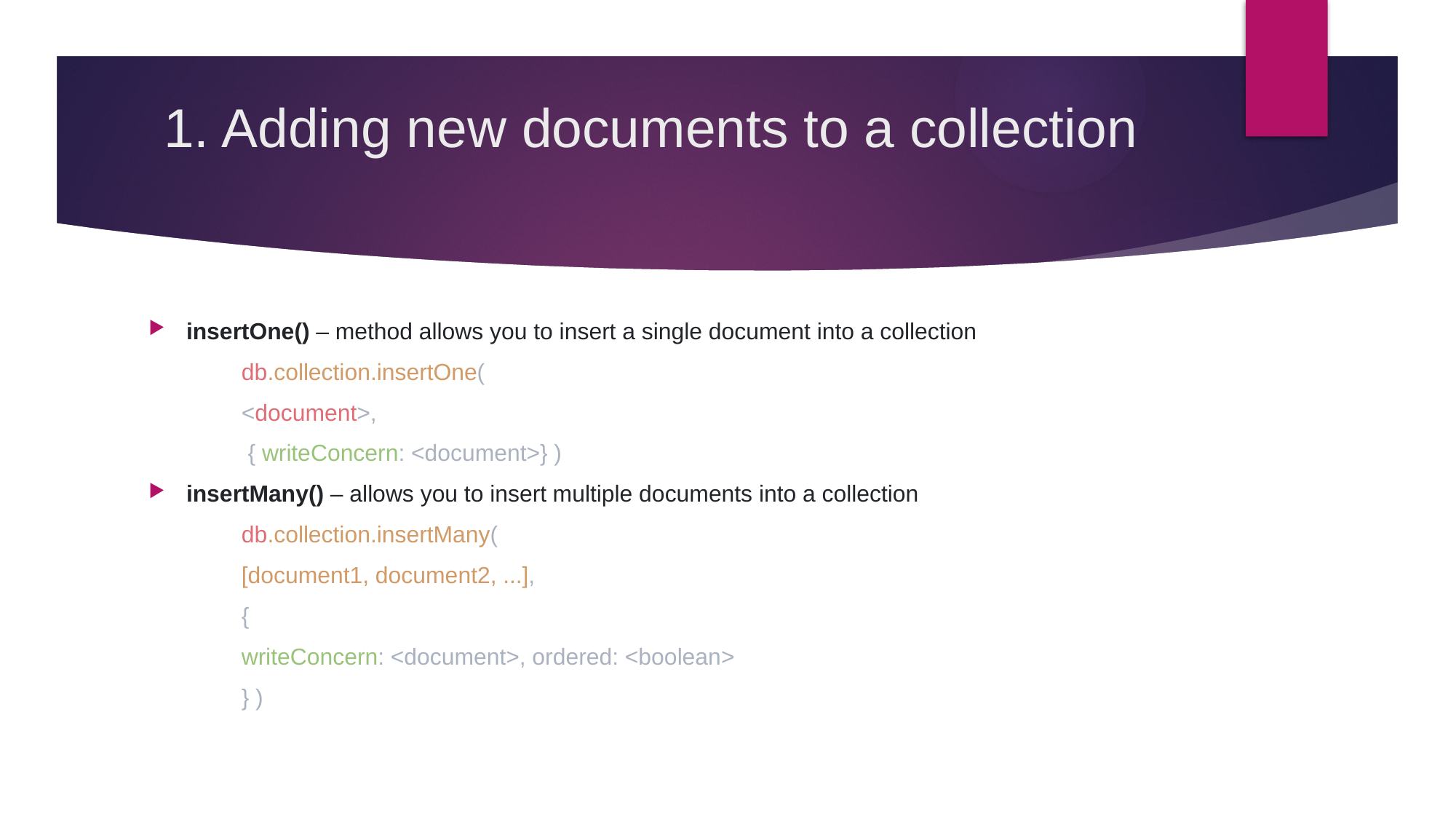

# 1. Adding new documents to a collection
insertOne() – method allows you to insert a single document into a collection
	db.collection.insertOne(
	<document>,
	 { writeConcern: <document>} )
insertMany() – allows you to insert multiple documents into a collection
	db.collection.insertMany(
	[document1, document2, ...],
	{
	writeConcern: <document>, ordered: <boolean>
	} )